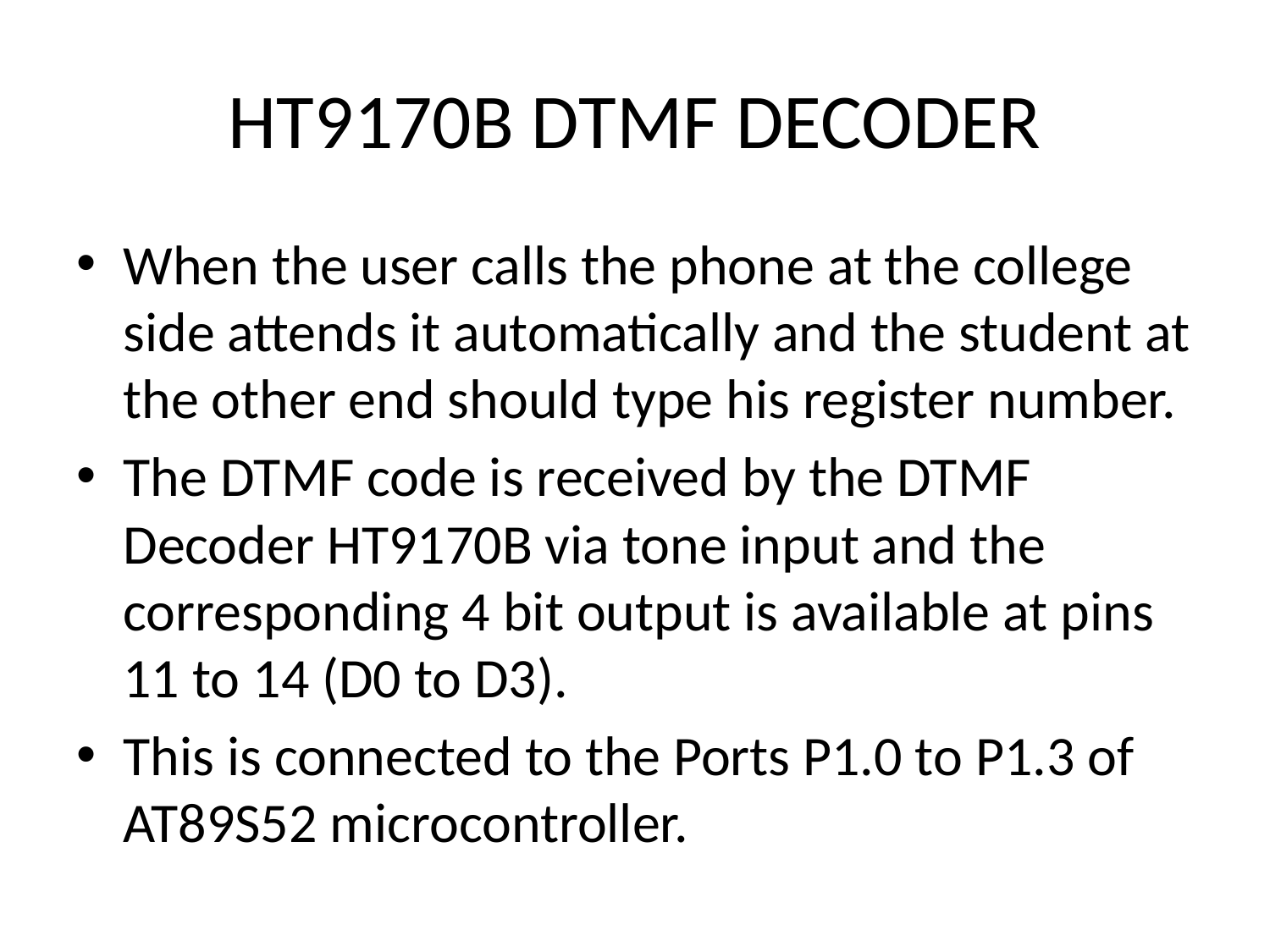

# HT9170B DTMF DECODER
When the user calls the phone at the college side attends it automatically and the student at the other end should type his register number.
The DTMF code is received by the DTMF Decoder HT9170B via tone input and the corresponding 4 bit output is available at pins 11 to 14 (D0 to D3).
This is connected to the Ports P1.0 to P1.3 of AT89S52 microcontroller.